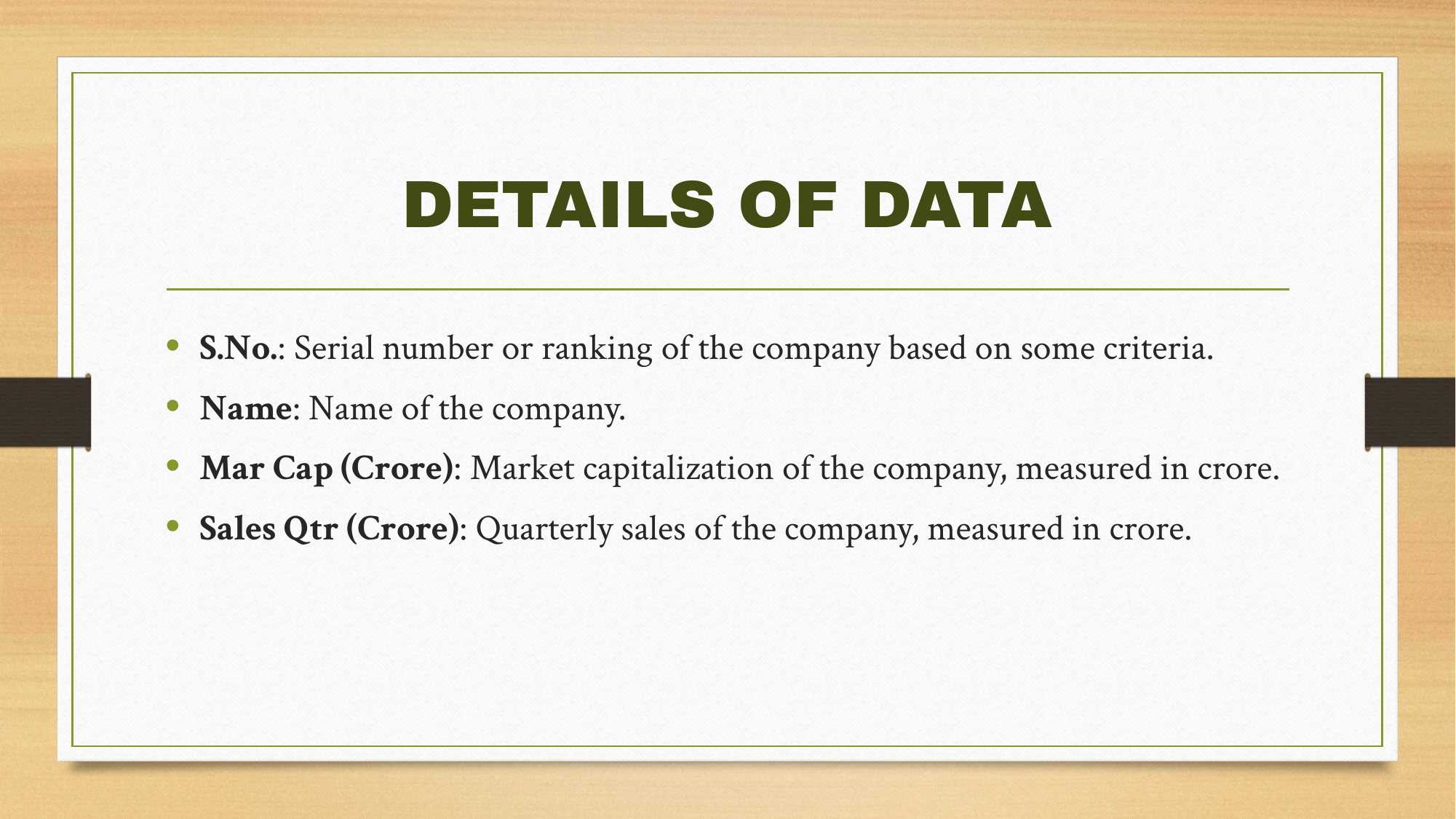

# DETAILS OF DATA
S.No.: Serial number or ranking of the company based on some criteria.
Name: Name of the company.
Mar Cap (Crore): Market capitalization of the company, measured in crore.
Sales Qtr (Crore): Quarterly sales of the company, measured in crore.